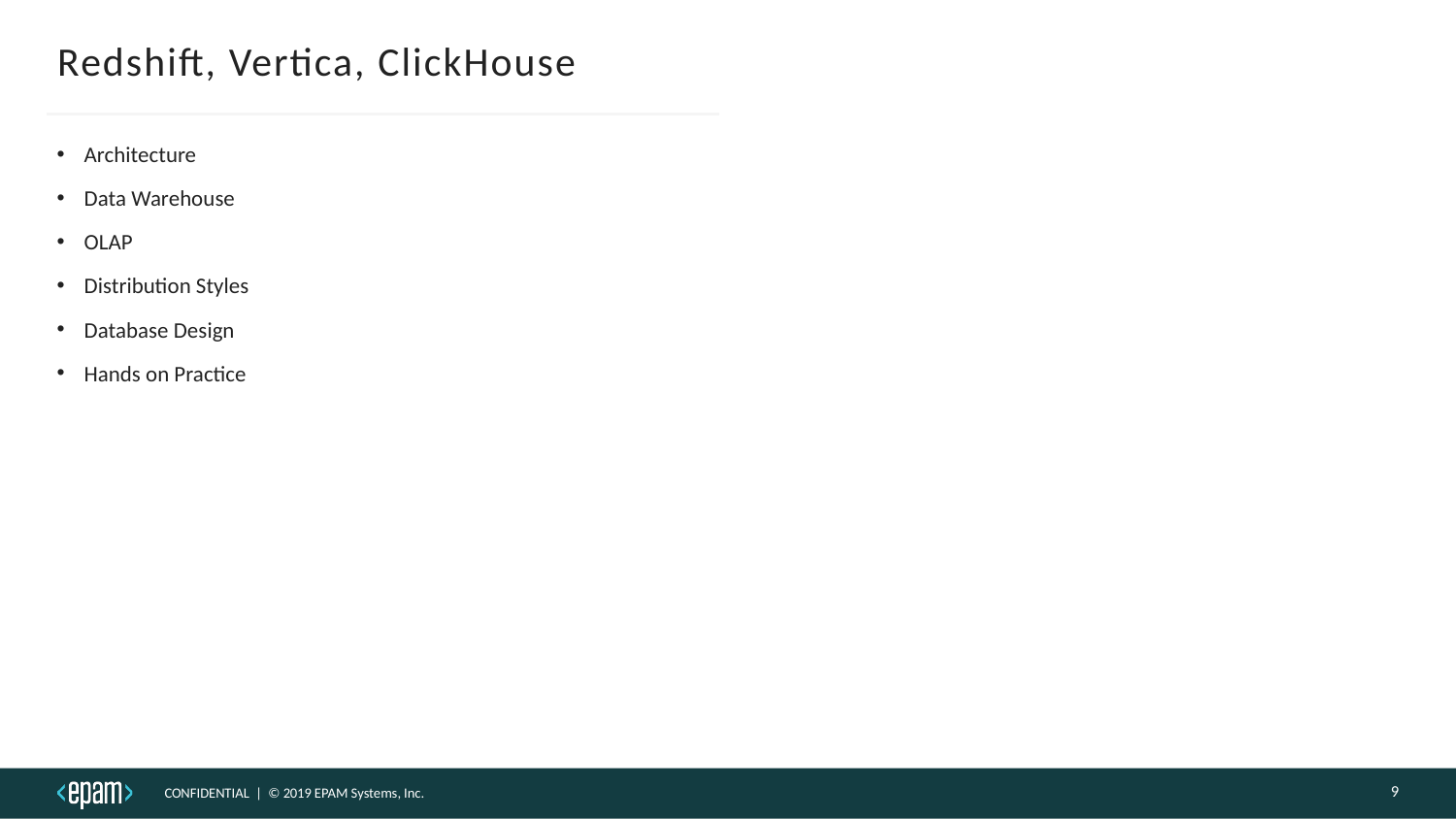

# Redshift, Vertica, ClickHouse
Architecture
Data Warehouse
OLAP
Distribution Styles
Database Design
Hands on Practice
9